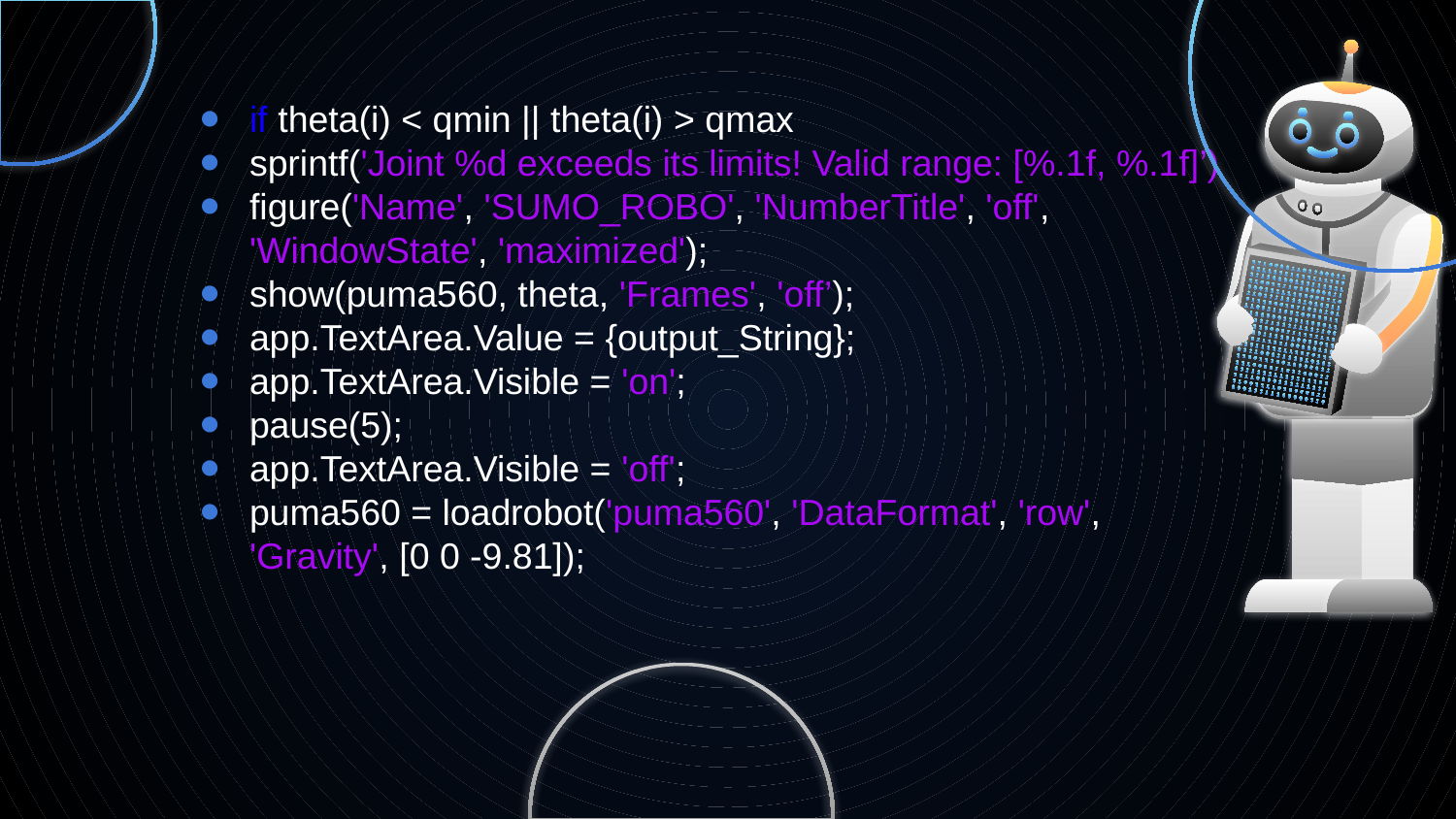

if theta(i) < qmin || theta(i) > qmax
sprintf('Joint %d exceeds its limits! Valid range: [%.1f, %.1f]’)
figure('Name', 'SUMO_ROBO', 'NumberTitle', 'off', 'WindowState', 'maximized');
show(puma560, theta, 'Frames', 'off’);
app.TextArea.Value = {output_String};
app.TextArea.Visible = 'on';
pause(5);
app.TextArea.Visible = 'off';
puma560 = loadrobot('puma560', 'DataFormat', 'row', 'Gravity', [0 0 -9.81]);